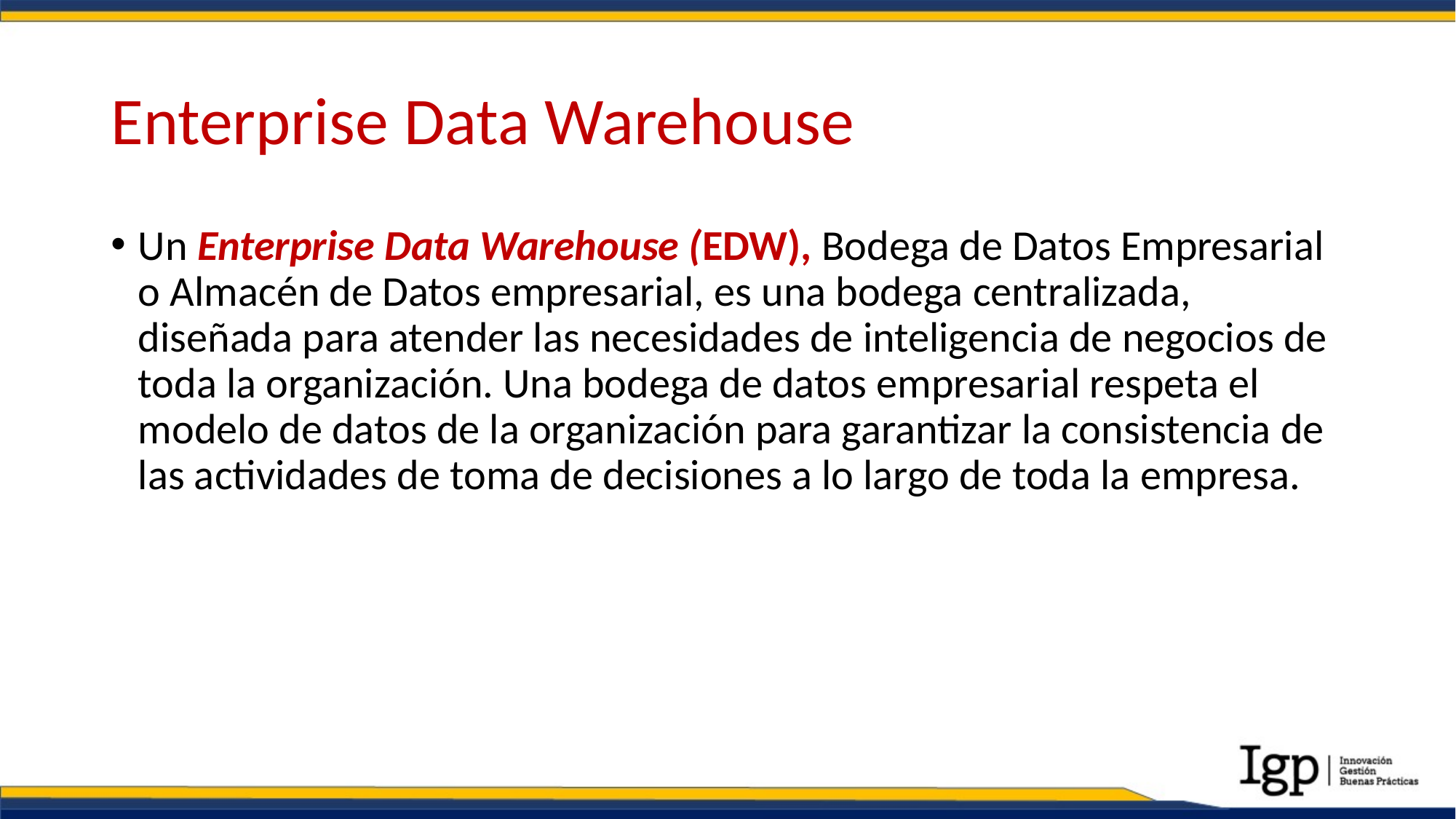

# Enterprise Data Warehouse
Un Enterprise Data Warehouse (EDW), Bodega de Datos Empresarial o Almacén de Datos empresarial, es una bodega centralizada, diseñada para atender las necesidades de inteligencia de negocios de toda la organización. Una bodega de datos empresarial respeta el modelo de datos de la organización para garantizar la consistencia de las actividades de toma de decisiones a lo largo de toda la empresa.